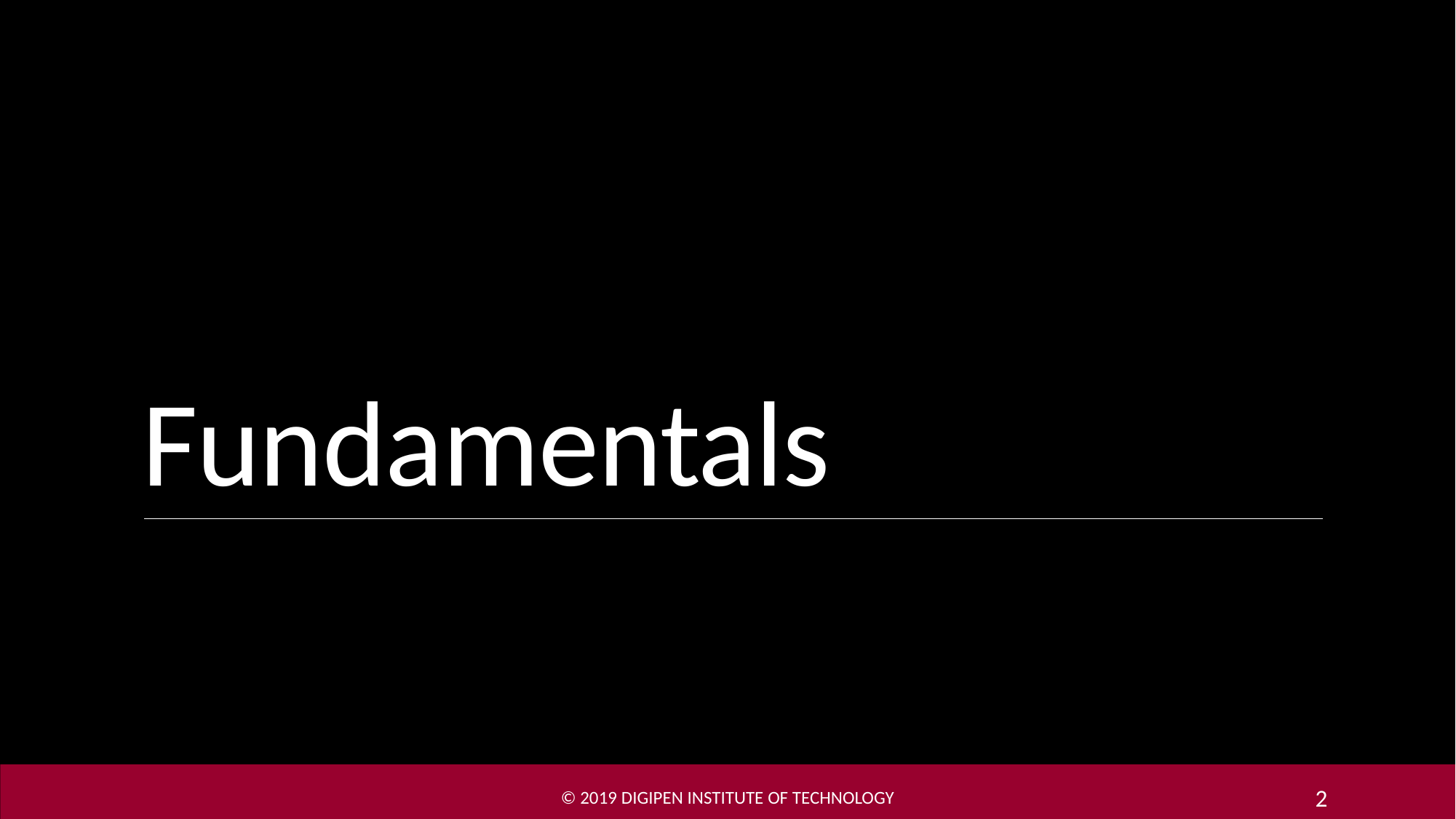

# Fundamentals

© 2019 DigiPen Institute of Technology
2